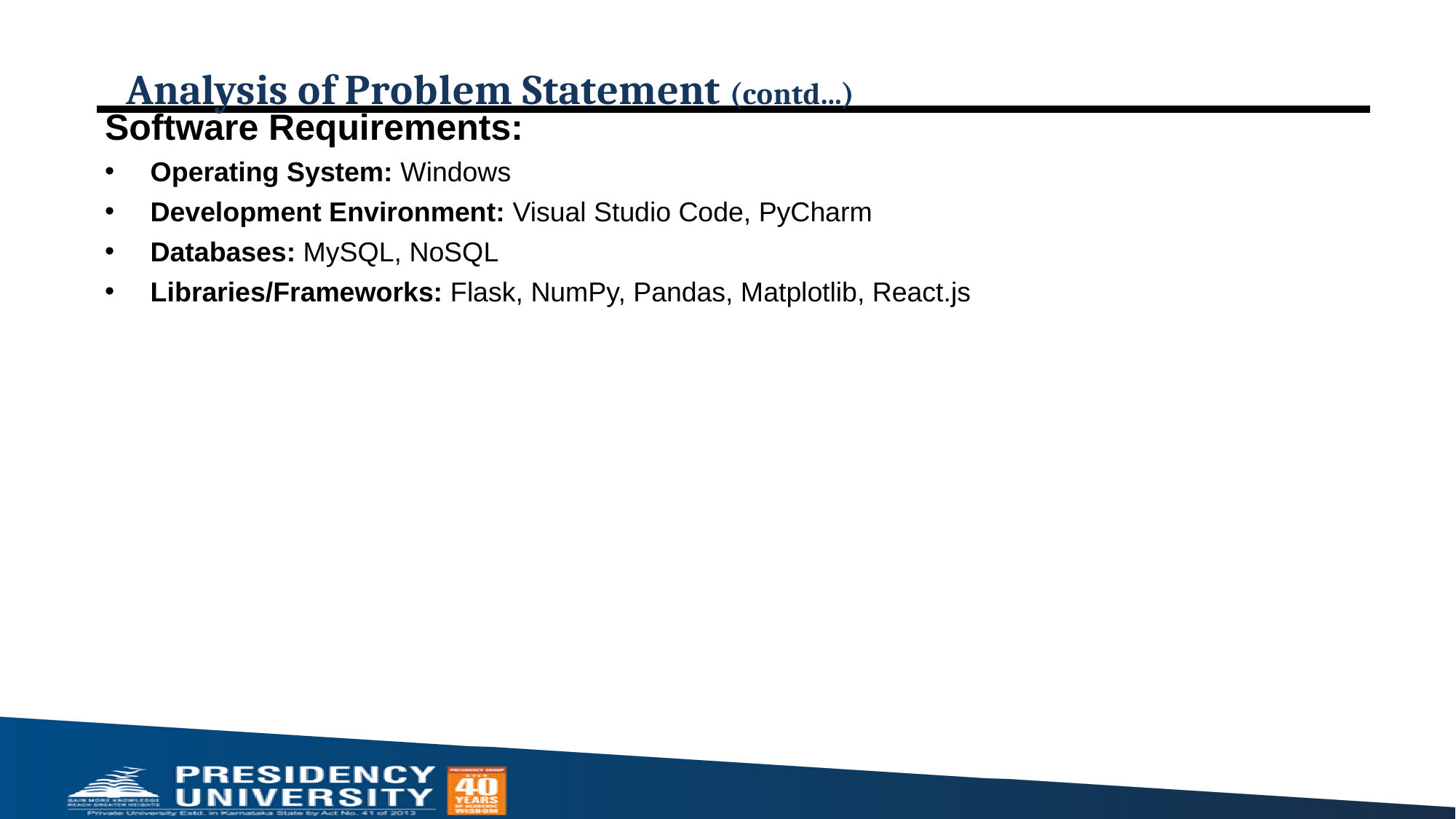

# Analysis of Problem Statement (contd...)
Software Requirements:
Operating System: Windows
Development Environment: Visual Studio Code, PyCharm
Databases: MySQL, NoSQL
Libraries/Frameworks: Flask, NumPy, Pandas, Matplotlib, React.js